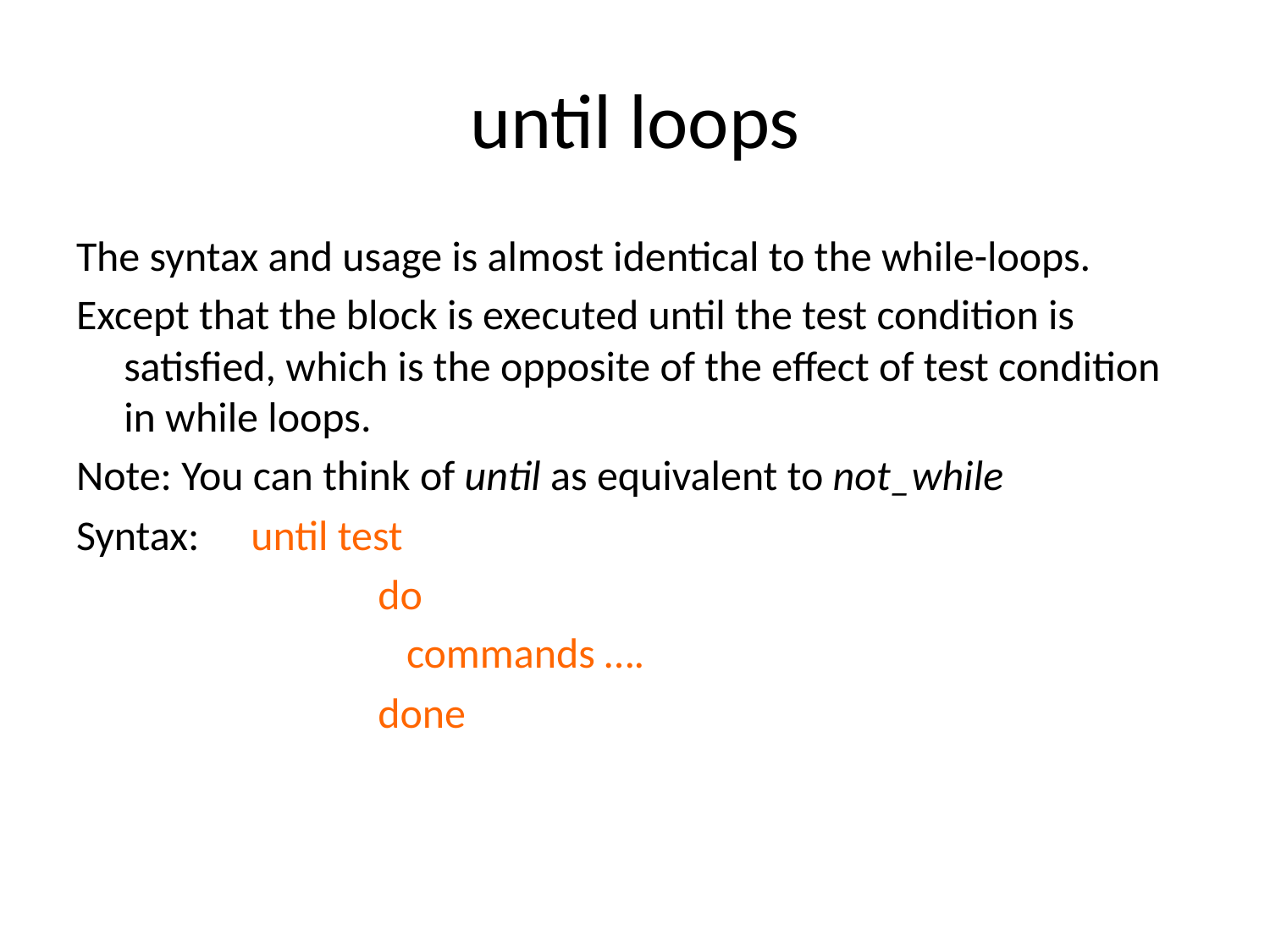

# until loops
The syntax and usage is almost identical to the while-loops.
Except that the block is executed until the test condition is satisfied, which is the opposite of the effect of test condition in while loops.
Note: You can think of until as equivalent to not_while
Syntax:    	until test
			do
			   commands ….
			done